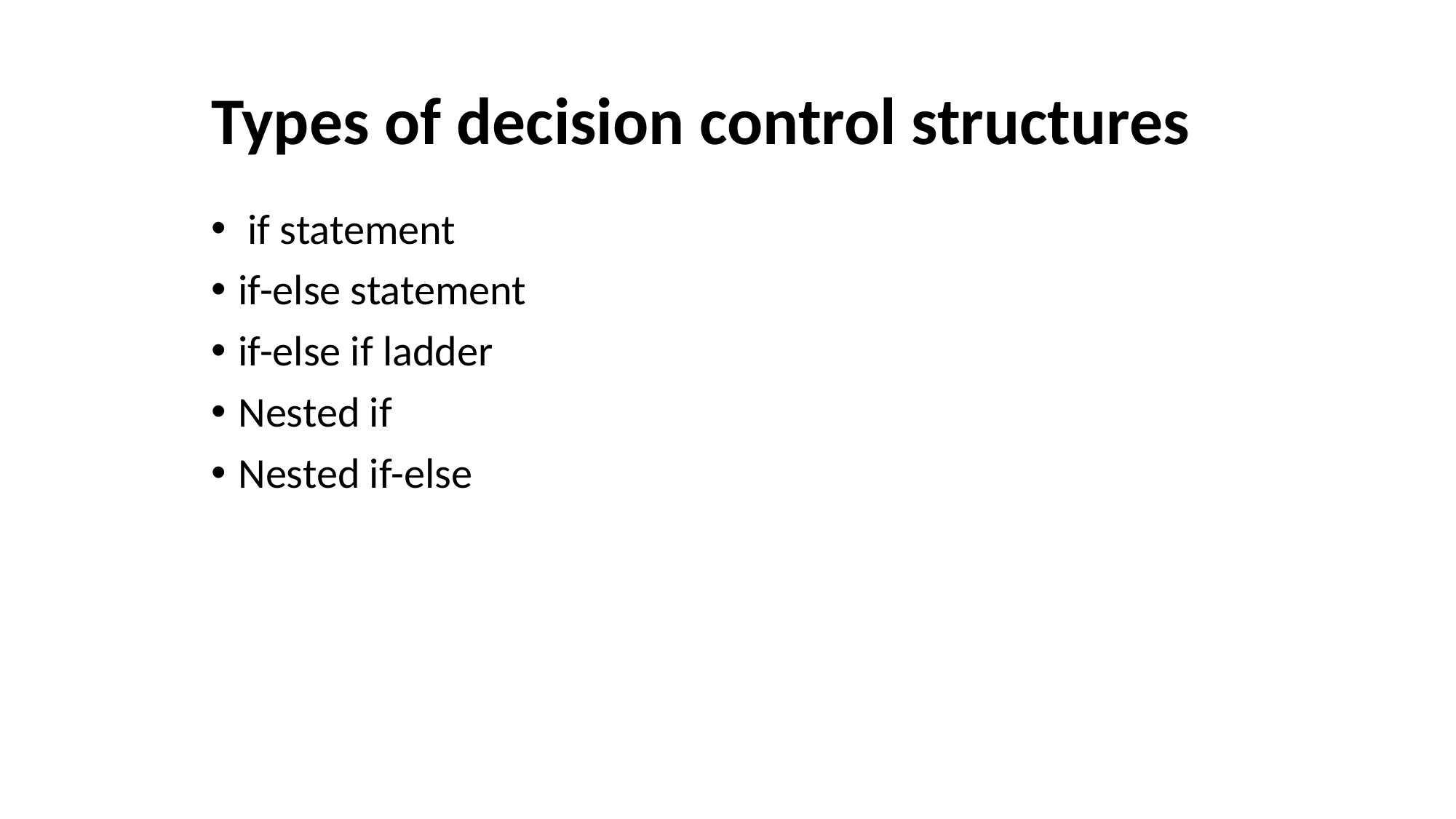

# Types of decision control structures
 if statement
if-else statement
if-else if ladder
Nested if
Nested if-else